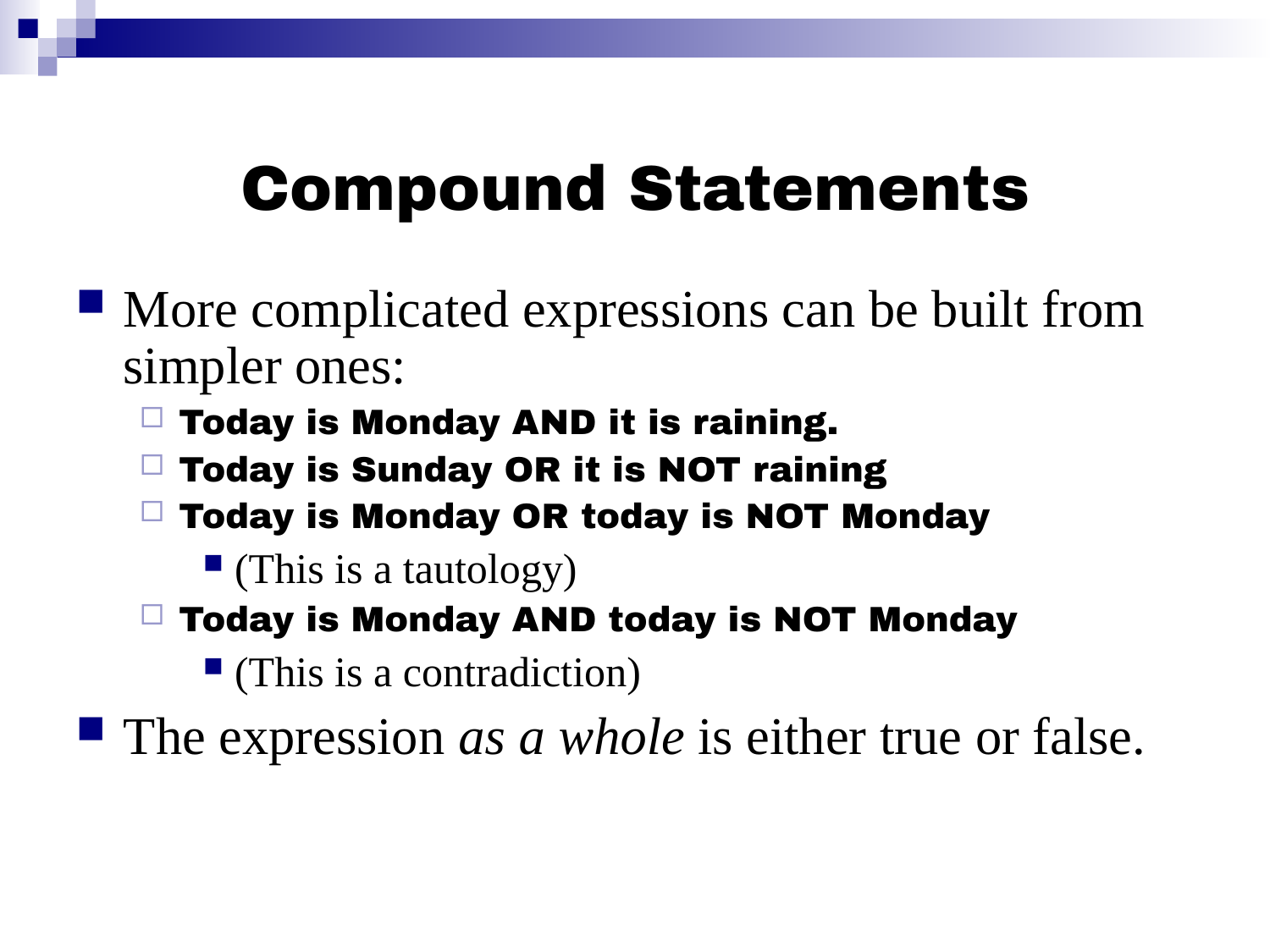

Compound Statements
More complicated expressions can be built from simpler ones:
Today is Monday AND it is raining.
Today is Sunday OR it is NOT raining
Today is Monday OR today is NOT Monday
(This is a tautology)
Today is Monday AND today is NOT Monday
(This is a contradiction)
The expression as a whole is either true or false.